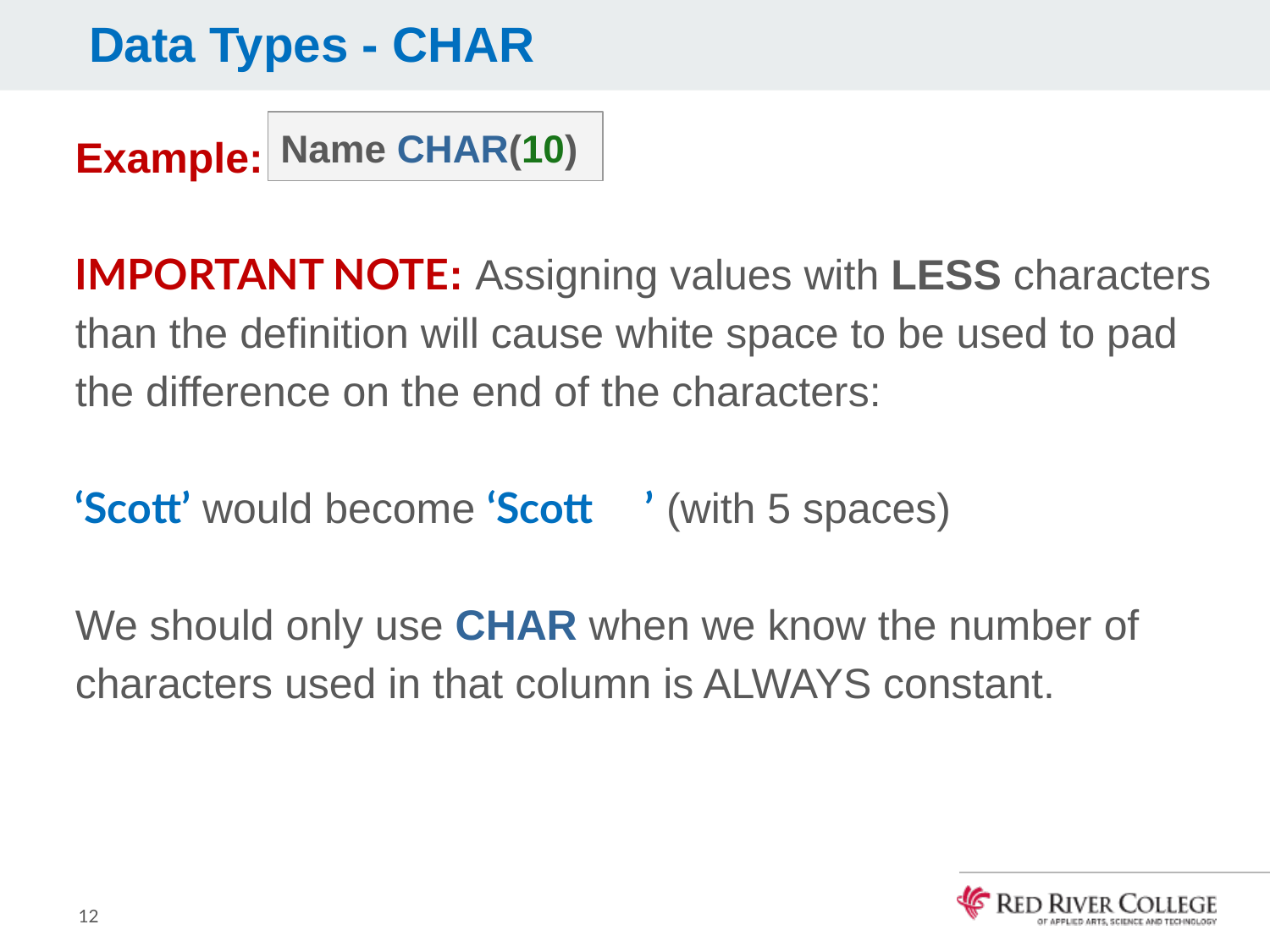

# Data Types - CHAR
Name CHAR(10)
Example:

IMPORTANT NOTE: Assigning values with LESS characters than the definition will cause white space to be used to pad the difference on the end of the characters:
‘Scott’ would become ‘Scott     ’ (with 5 spaces)

We should only use CHAR when we know the number of characters used in that column is ALWAYS constant.

12